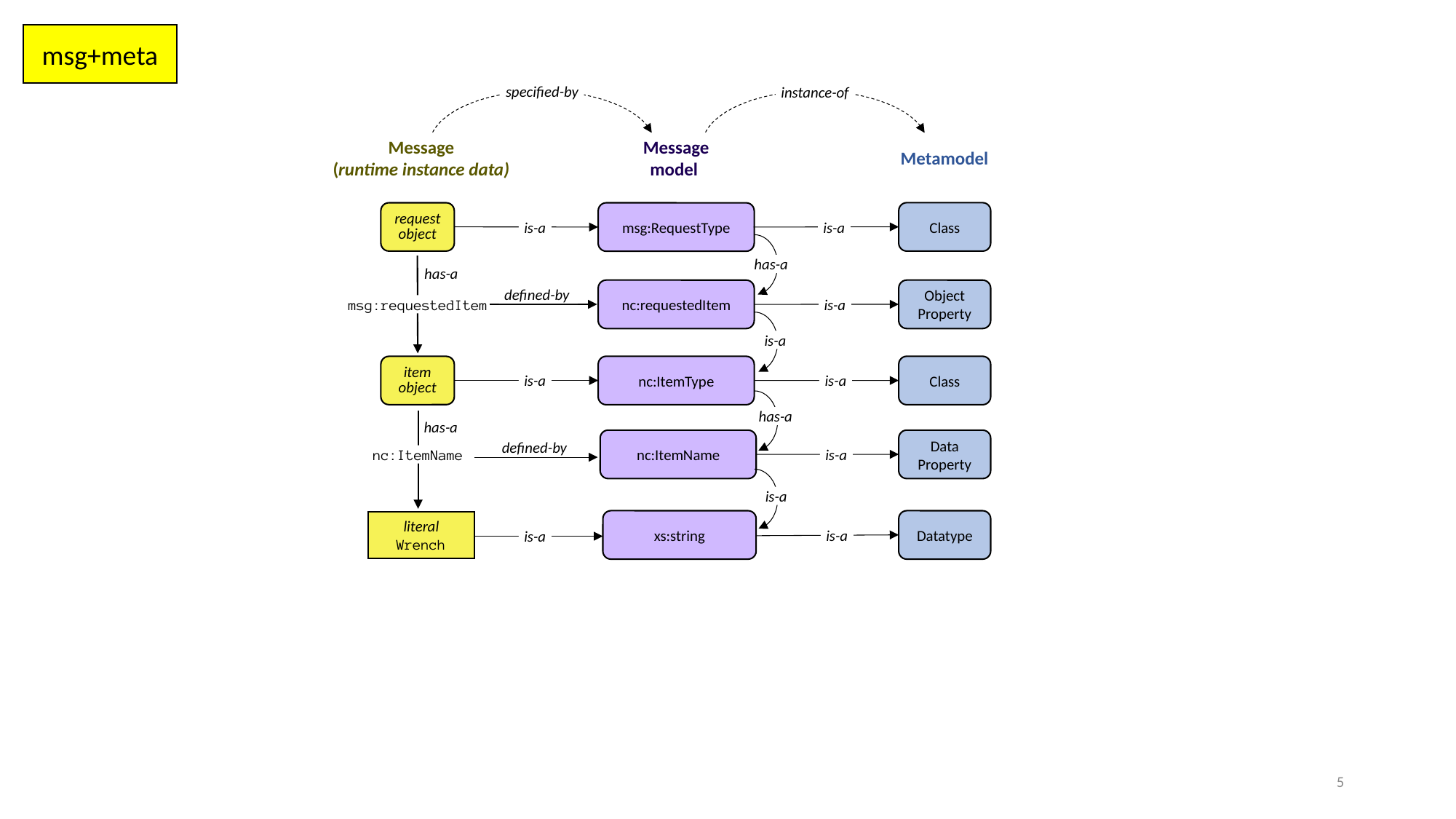

msg+meta
specified-by
instance-of

Message
(runtime instance data)
Message
model
Metamodel
Class
request object
msg:RequestType
is-a
is-a

has-a
has-a
nc:requestedItem
Object Property
defined-by
msg:requestedItem
is-a

is-a
nc:ItemType
Class
item object
is-a
is-a

has-a
has-a
nc:ItemName
Data Property
defined-by
nc:ItemName
is-a

is-a
xs:string
Datatype
literal
Wrench
is-a
is-a
5